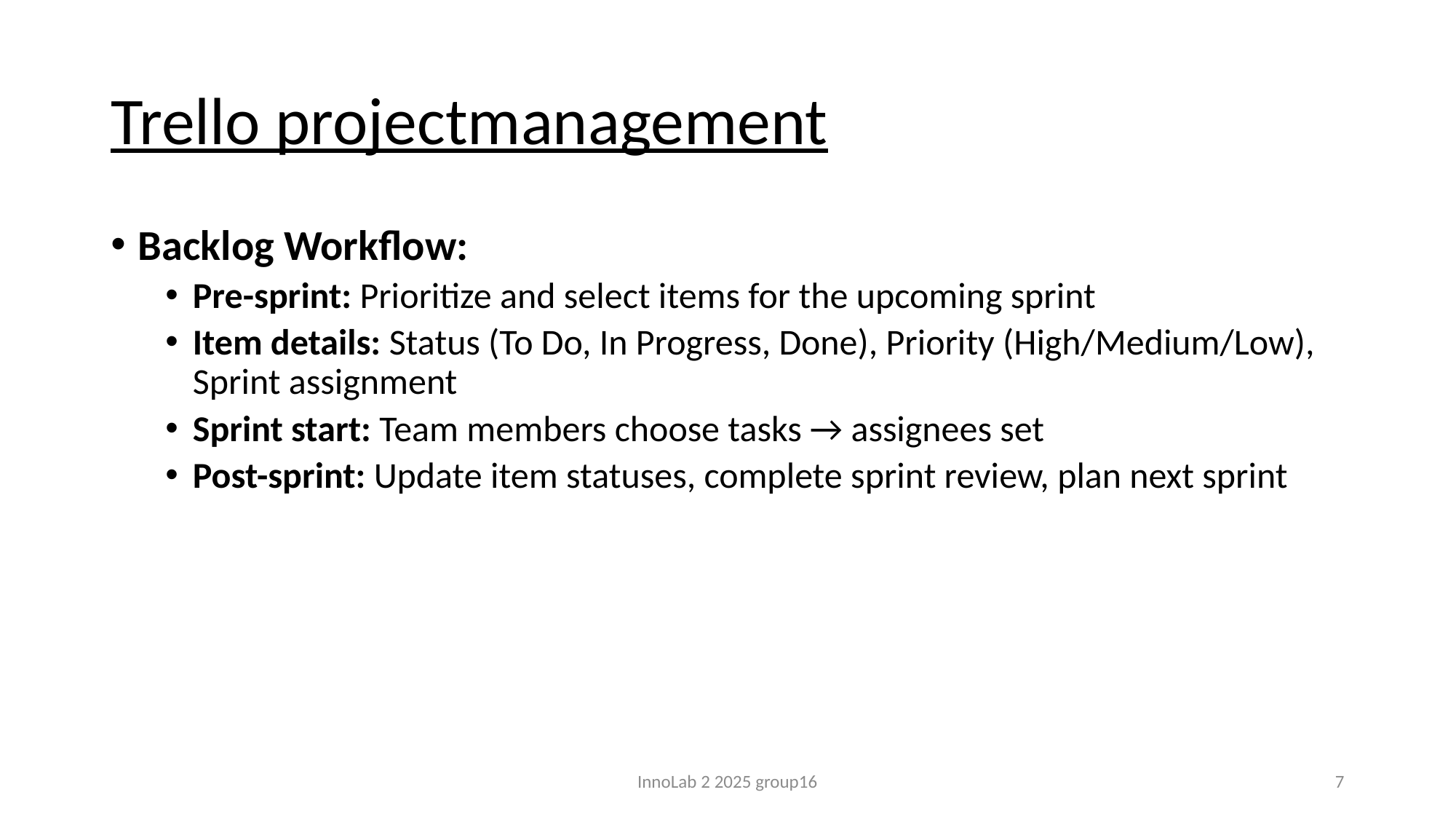

# Trello projectmanagement
Backlog Workflow:
Pre-sprint: Prioritize and select items for the upcoming sprint
Item details: Status (To Do, In Progress, Done), Priority (High/Medium/Low), Sprint assignment
Sprint start: Team members choose tasks → assignees set
Post-sprint: Update item statuses, complete sprint review, plan next sprint
InnoLab 2 2025 group16
7